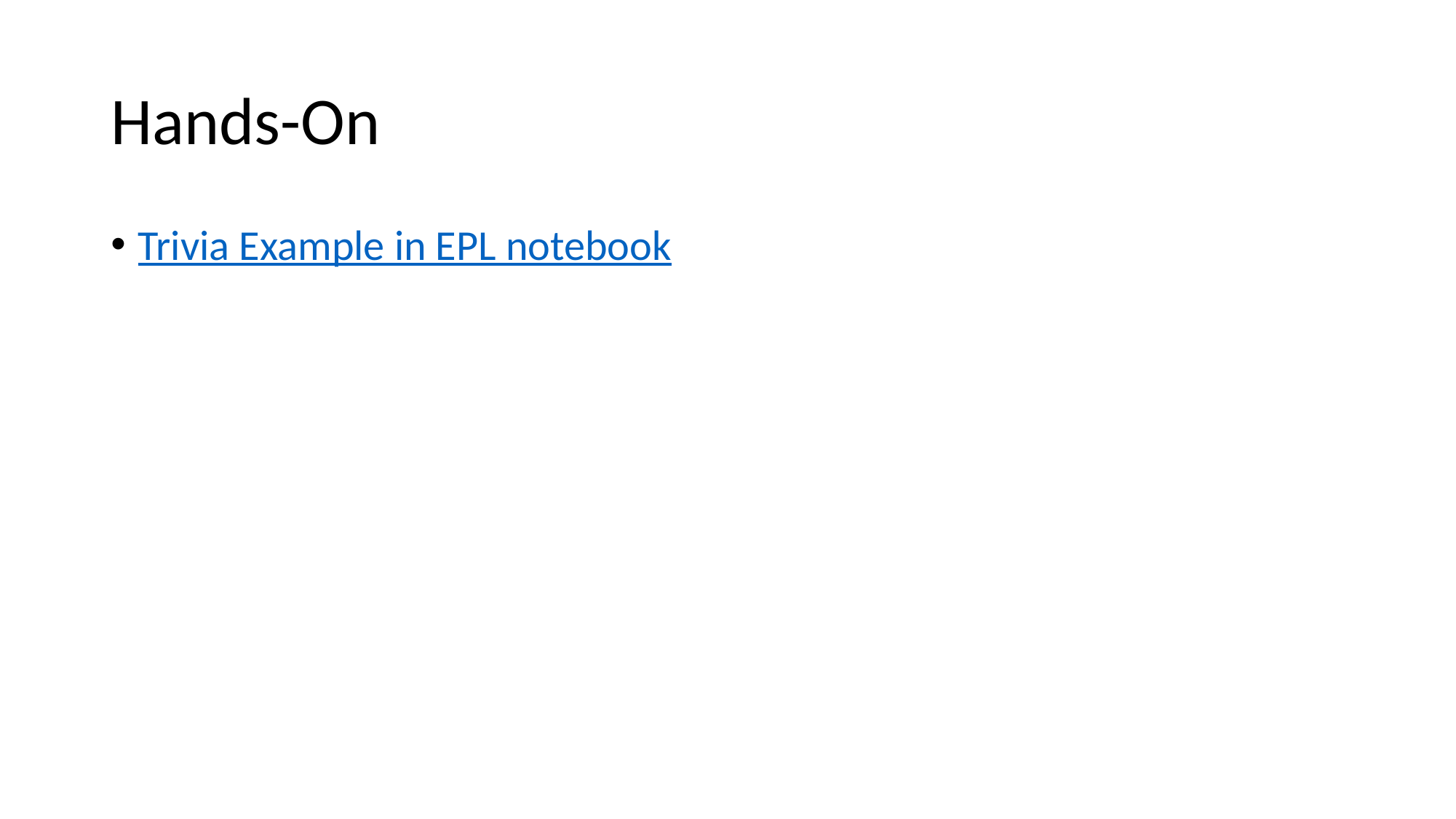

# Hands-On
Trivia Example in EPL notebook